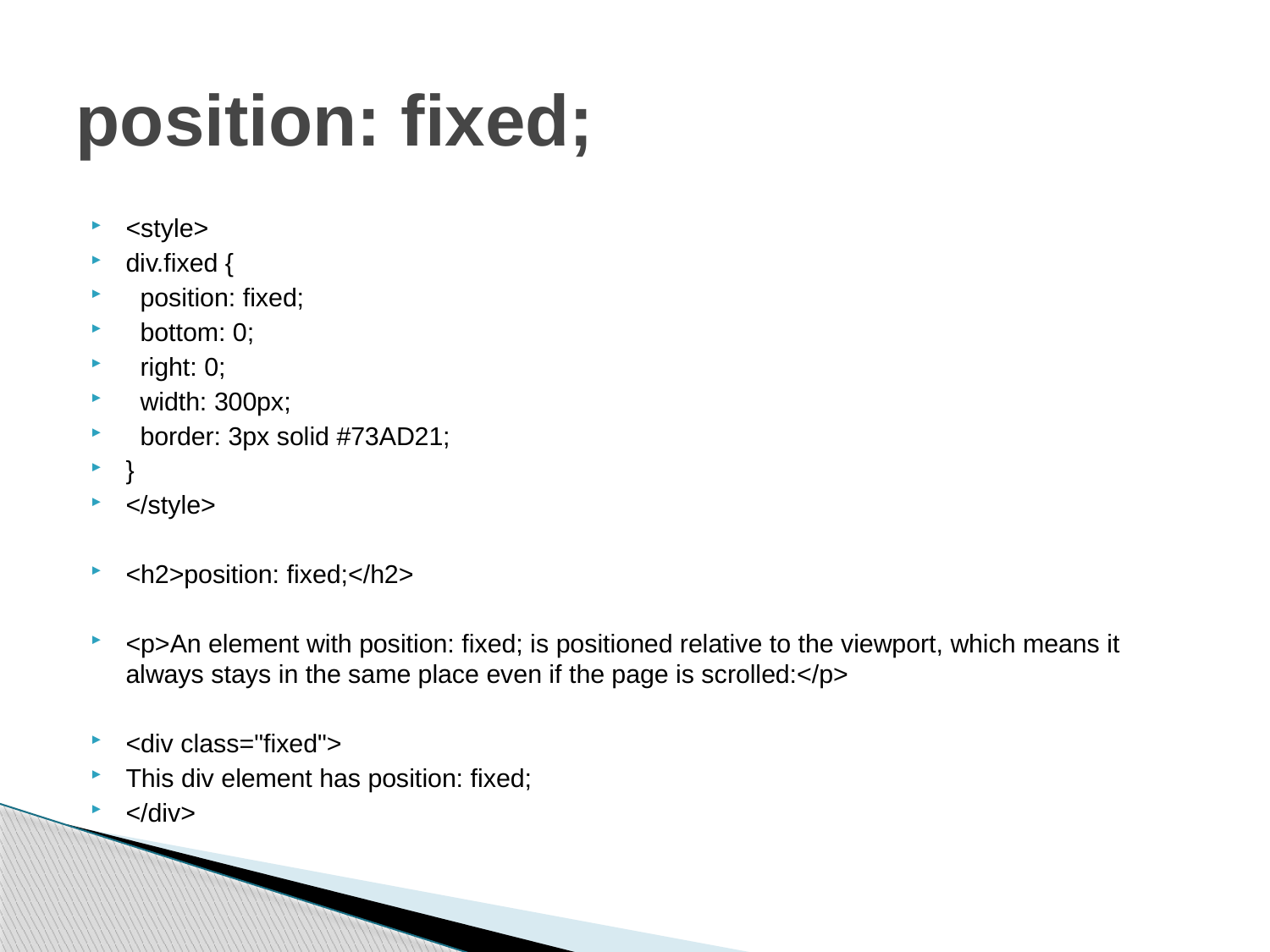

# position: fixed;
<style>
div.fixed {
  position: fixed;
  bottom: 0;
  right: 0;
  width: 300px;
  border: 3px solid #73AD21;
}
</style>

<h2>position: fixed;</h2>

<p>An element with position: fixed; is positioned relative to the viewport, which means it always stays in the same place even if the page is scrolled:</p>

<div class="fixed">
This div element has position: fixed;
</div>